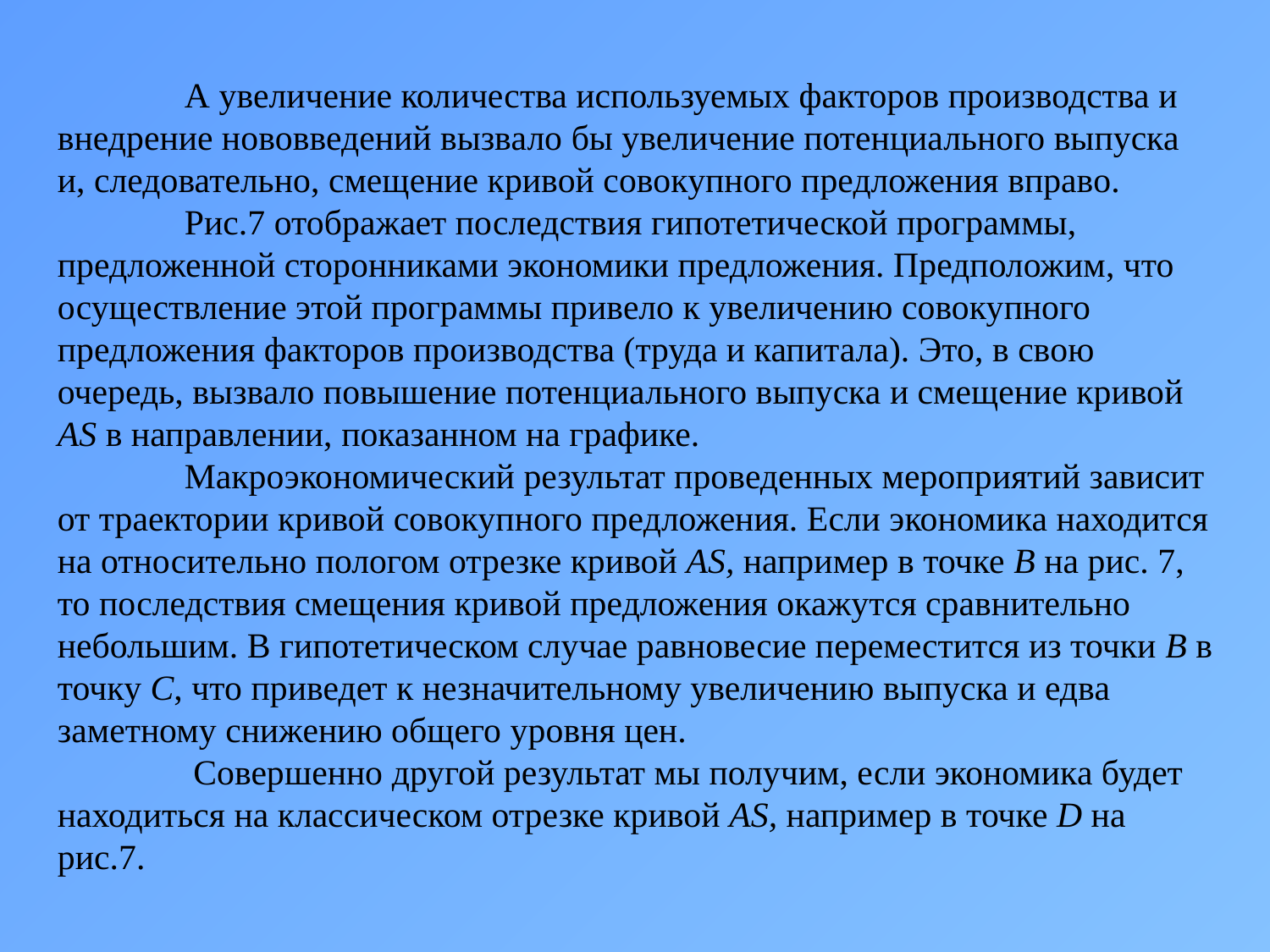

А увеличение количества используемых факторов производства и внедрение нововведений вызвало бы увеличение потенциального выпуска и, следовательно, смещение кривой совокупного предложения вправо.
	Рис.7 отображает последствия гипотетической программы, предложенной сторонниками экономики предложения. Предположим, что осуществление этой программы привело к увеличению совокупного предложения факторов производства (труда и капитала). Это, в свою очередь, вызвало повышение потенциального выпуска и смещение кривой AS в направлении, показанном на графике.
	Макроэкономический результат проведенных мероприятий зависит от траектории кривой совокупного предложения. Если экономика находится на относительно пологом отрезке кривой AS, например в точке В на рис. 7, то последствия смещения кривой предложения окажутся сравнительно небольшим. В гипотетическом случае равновесие переместится из точки В в точку С, что приведет к незначительному увеличению выпуска и едва заметному снижению общего уровня цен.
	 Совершенно другой результат мы получим, если экономика будет находиться на классическом отрезке кривой AS, например в точке D на рис.7.